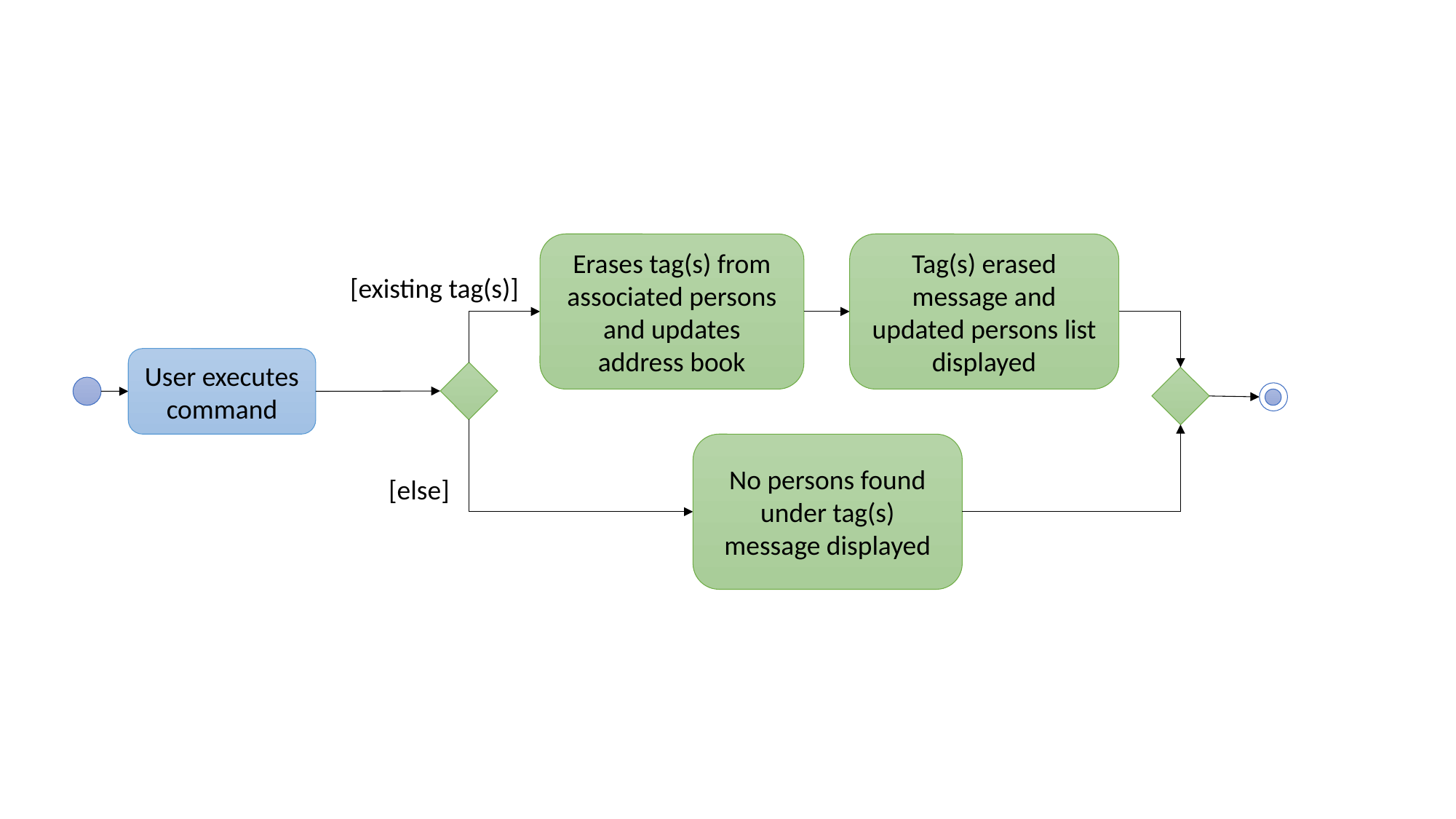

Erases tag(s) from associated persons and updates address book
Tag(s) erased message and updated persons list displayed
[existing tag(s)]
User executes command

No persons found under tag(s) message displayed
[else]